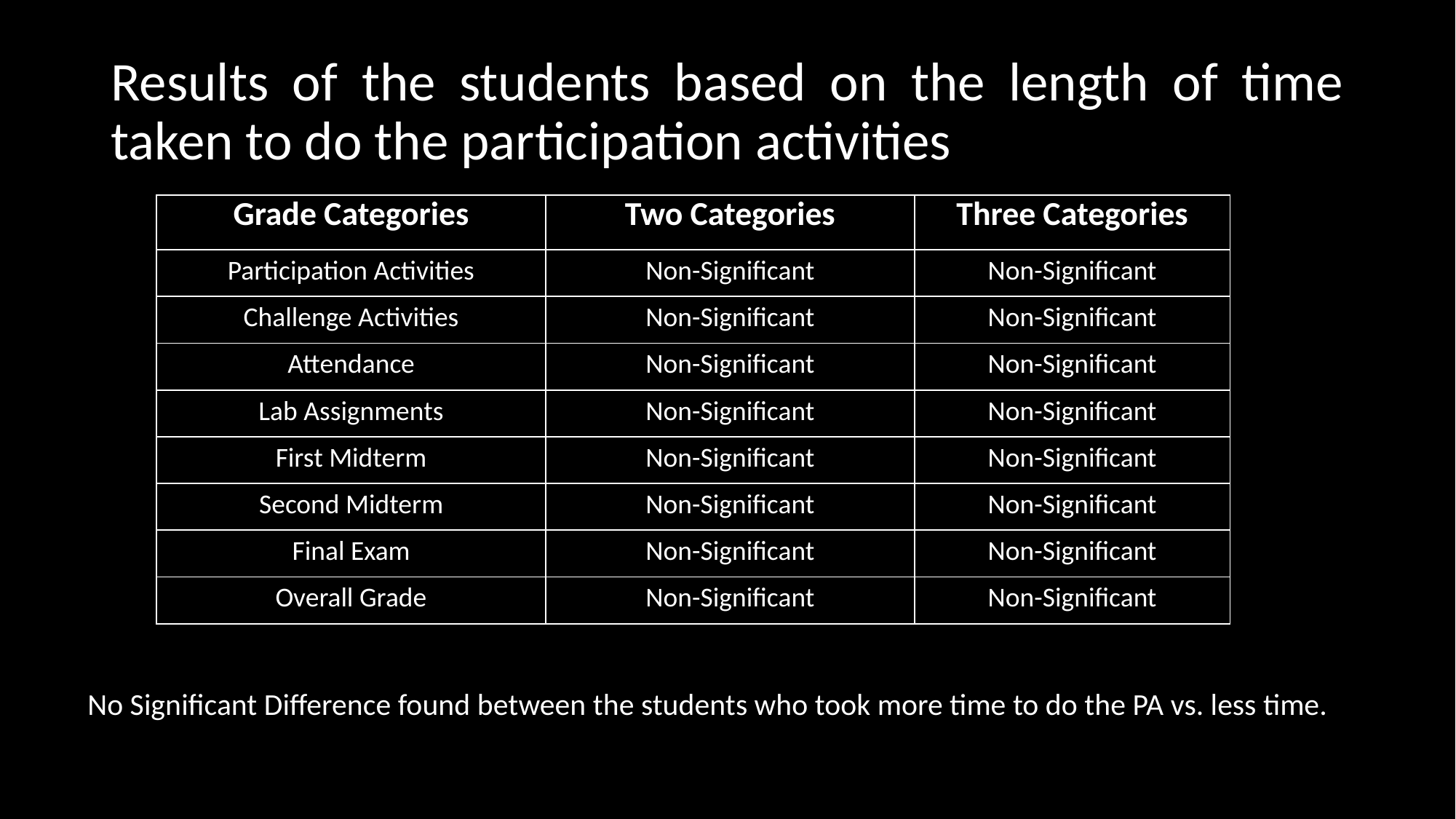

Results of the students based on the length of time taken to do the participation activities

| Grade Categories | Two Categories | Three Categories |
| --- | --- | --- |
| Participation Activities | Non-Significant | Non-Significant |
| Challenge Activities | Non-Significant | Non-Significant |
| Attendance | Non-Significant | Non-Significant |
| Lab Assignments | Non-Significant | Non-Significant |
| First Midterm | Non-Significant | Non-Significant |
| Second Midterm | Non-Significant | Non-Significant |
| Final Exam | Non-Significant | Non-Significant |
| Overall Grade | Non-Significant | Non-Significant |
No Significant Difference found between the students who took more time to do the PA vs. less time.